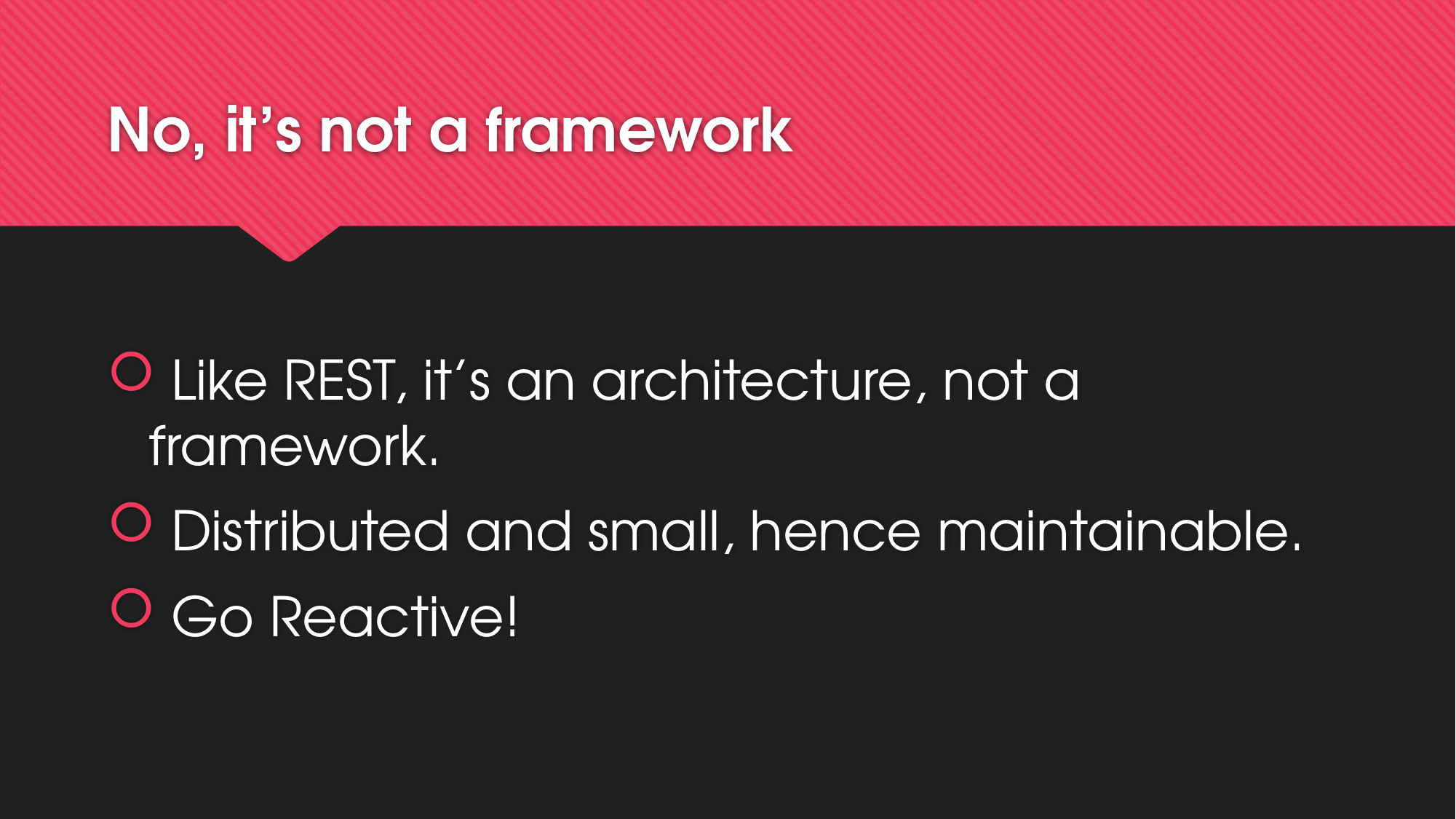

# No, it’s not a framework
 Like REST, it’s an architecture, not a framework.
 Distributed and small, hence maintainable.
 Go Reactive!